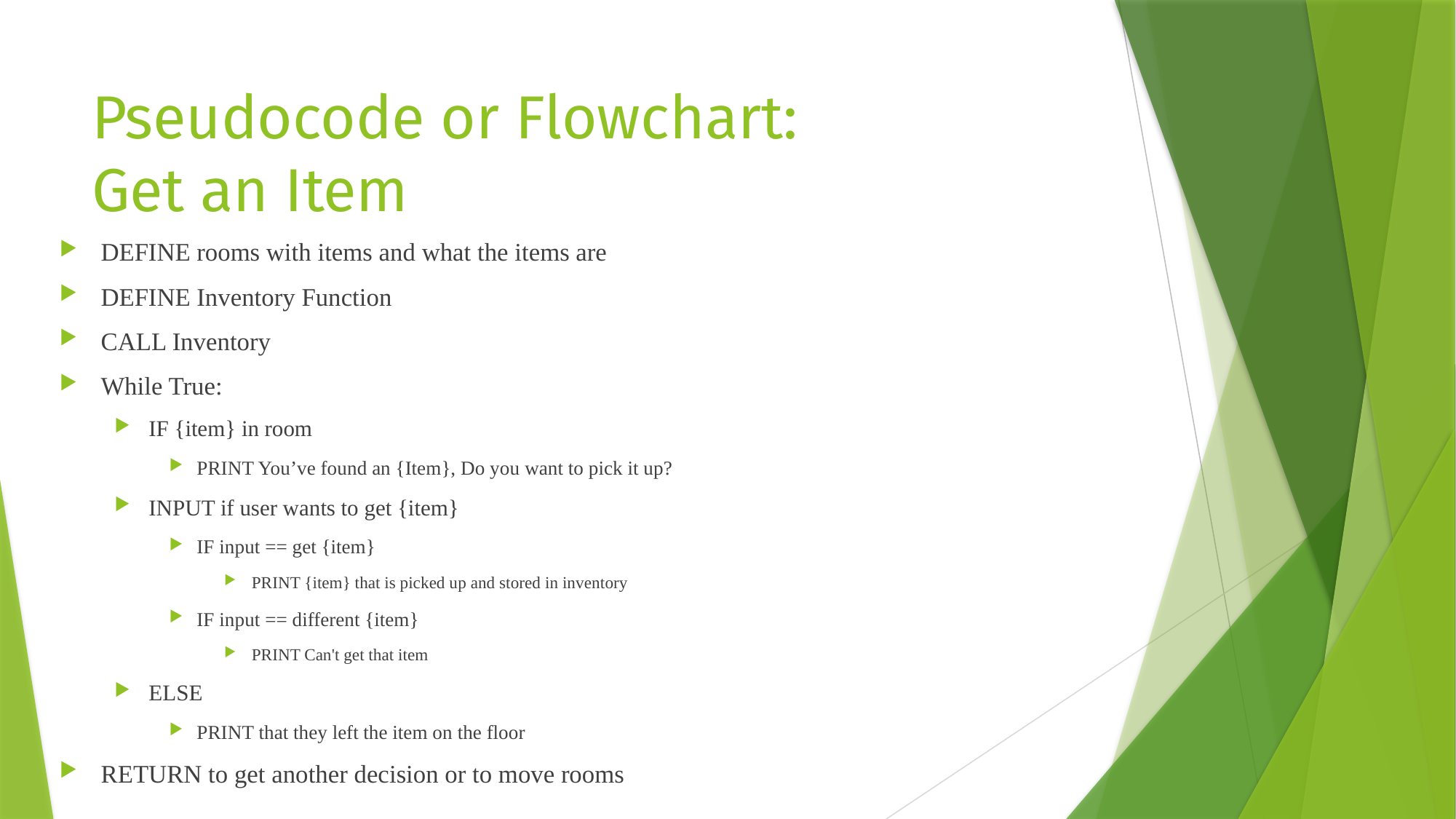

# Pseudocode or Flowchart: Get an Item
DEFINE rooms with items and what the items are
DEFINE Inventory Function
CALL Inventory
While True:
IF {item} in room
PRINT You’ve found an {Item}, Do you want to pick it up?
INPUT if user wants to get {item}
IF input == get {item}
PRINT {item} that is picked up and stored in inventory
IF input == different {item}
PRINT Can't get that item
ELSE
PRINT that they left the item on the floor
RETURN to get another decision or to move rooms